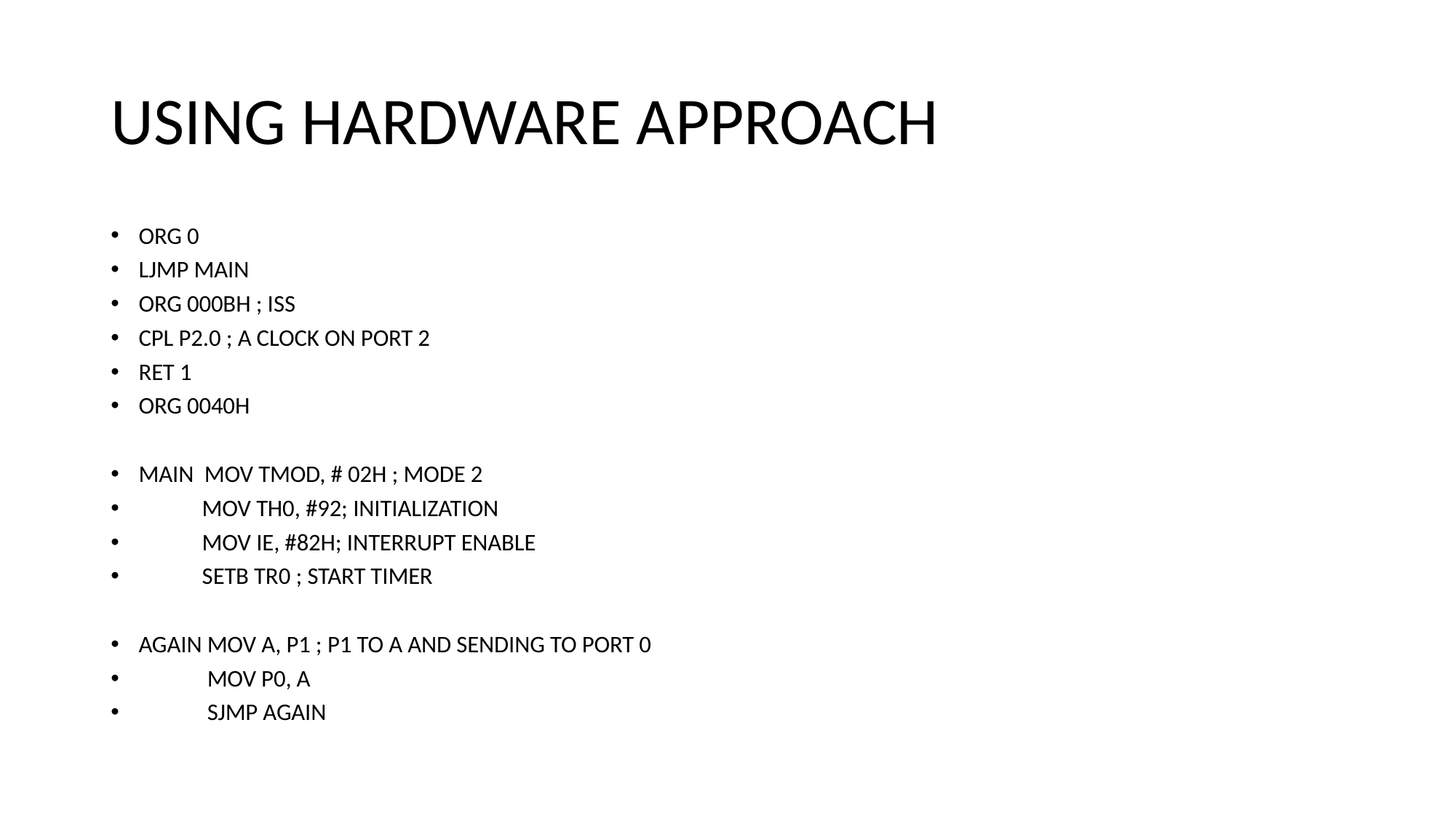

# USING HARDWARE APPROACH
ORG 0
LJMP MAIN
ORG 000BH ; ISS
CPL P2.0 ; A CLOCK ON PORT 2
RET 1
ORG 0040H

MAIN  MOV TMOD, # 02H ; MODE 2
            MOV TH0, #92; INITIALIZATION
            MOV IE, #82H; INTERRUPT ENABLE
            SETB TR0 ; START TIMER

AGAIN MOV A, P1 ; P1 TO A AND SENDING TO PORT 0
             MOV P0, A
             SJMP AGAIN